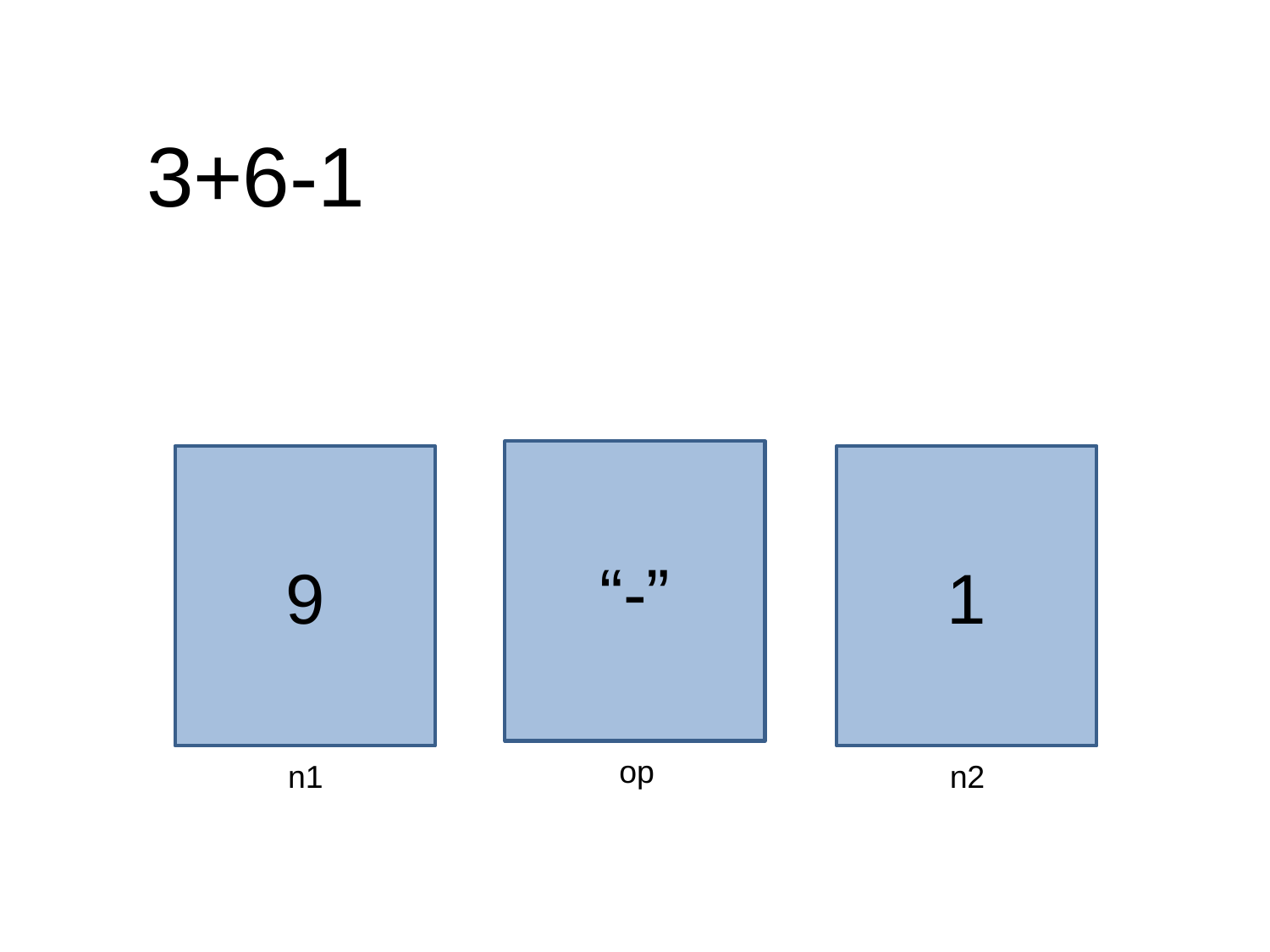

3+6-1
“-”
op
9
n1
1
n2